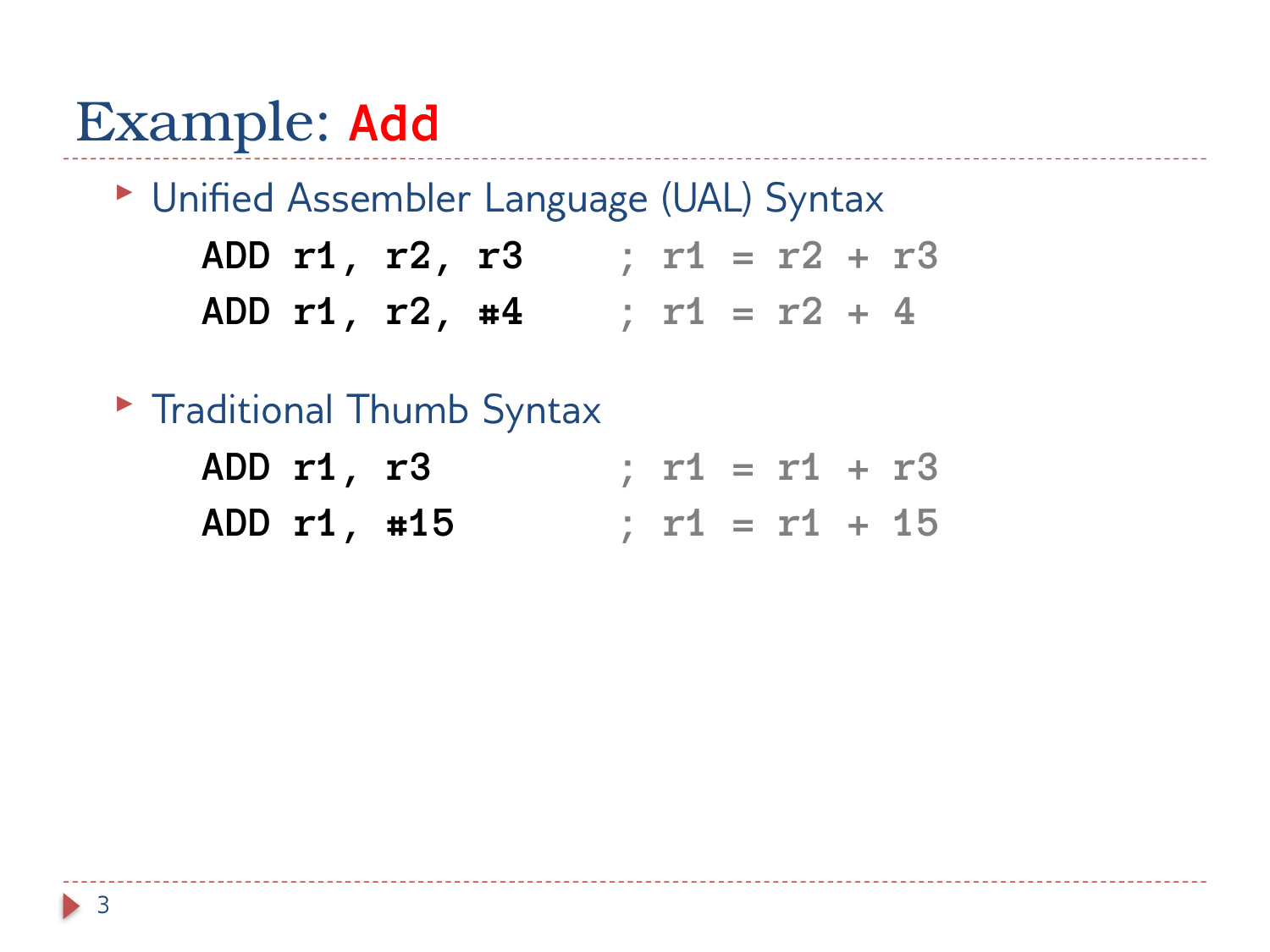

# Example: Add
Unified Assembler Language (UAL) Syntax
 	ADD r1, r2, r3    ; r1 = r2 + r3
 	ADD r1, r2, #4    ; r1 = r2 + 4

Traditional Thumb Syntax
 	ADD r1, r3        ; r1 = r1 + r3
 	ADD r1, #15       ; r1 = r1 + 15
3